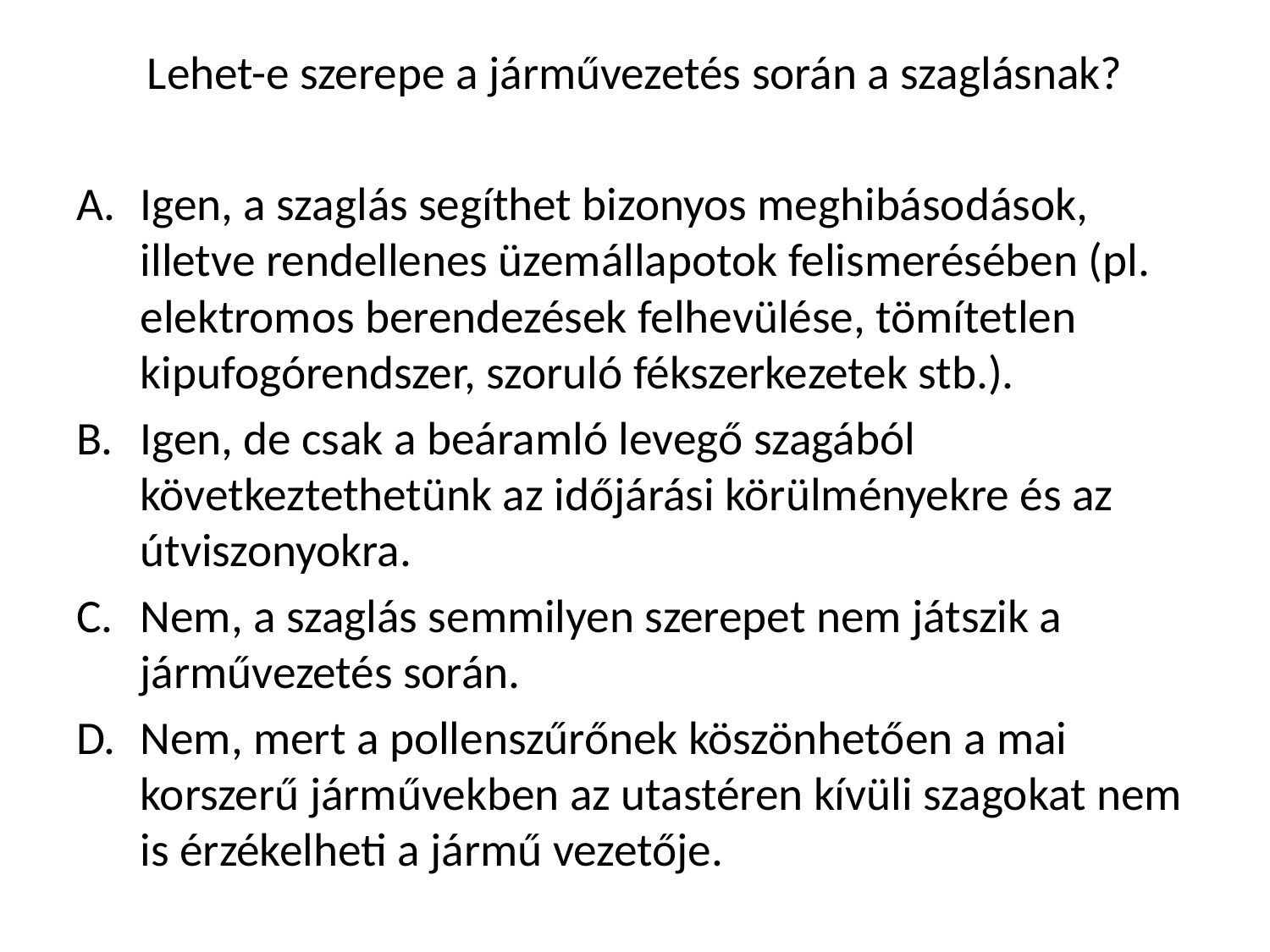

Lehet-e szerepe a járművezetés során a szaglásnak?

Igen, a szaglás segíthet bizonyos meghibásodások, illetve rendellenes üzemállapotok felismerésében (pl. elektromos berendezések felhevülése, tömítetlen kipufogórendszer, szoruló fékszerkezetek stb.).
Igen, de csak a beáramló levegő szagából következtethetünk az időjárási körülményekre és az útviszonyokra.
Nem, a szaglás semmilyen szerepet nem játszik a járművezetés során.
Nem, mert a pollenszűrőnek köszönhetően a mai korszerű járművekben az utastéren kívüli szagokat nem is érzékelheti a jármű vezetője.